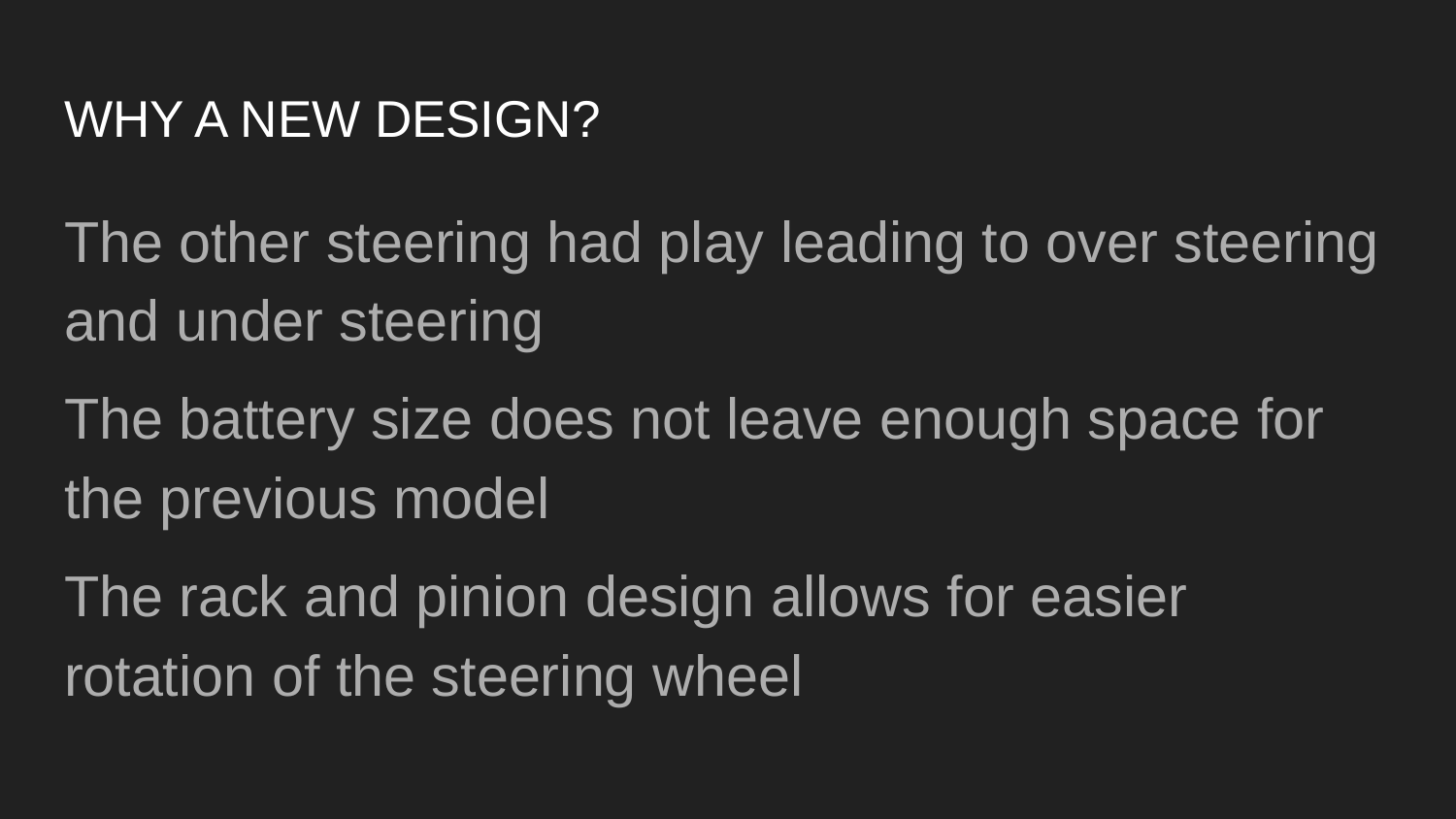

# WHY A NEW DESIGN?
The other steering had play leading to over steering and under steering
The battery size does not leave enough space for the previous model
The rack and pinion design allows for easier rotation of the steering wheel